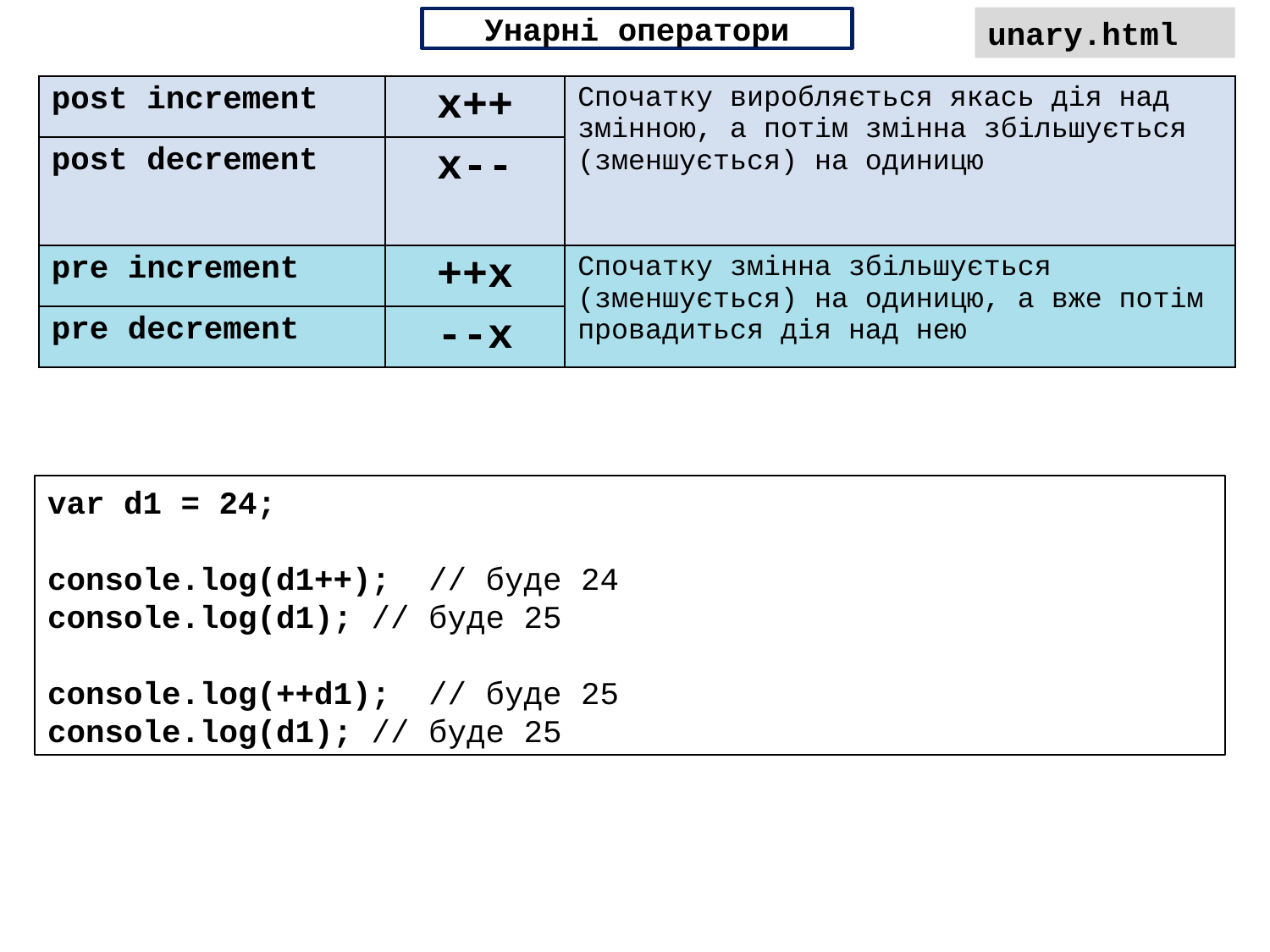

unary.html
Унарні оператори
| post increment | x++ | Спочатку виробляється якась дія над змінною, а потім змінна збільшується (зменшується) на одиницю |
| --- | --- | --- |
| post decrement | x-- |  |
| pre increment | ++x | Спочатку змінна збільшується (зменшується) на одиницю, а вже потім провадиться дія над нею |
| pre decrement | --x |  |
var d1 = 24;

console.log(d1++);  // буде 24
console.log(d1); // буде 25

console.log(++d1);  // буде 25
console.log(d1); // буде 25